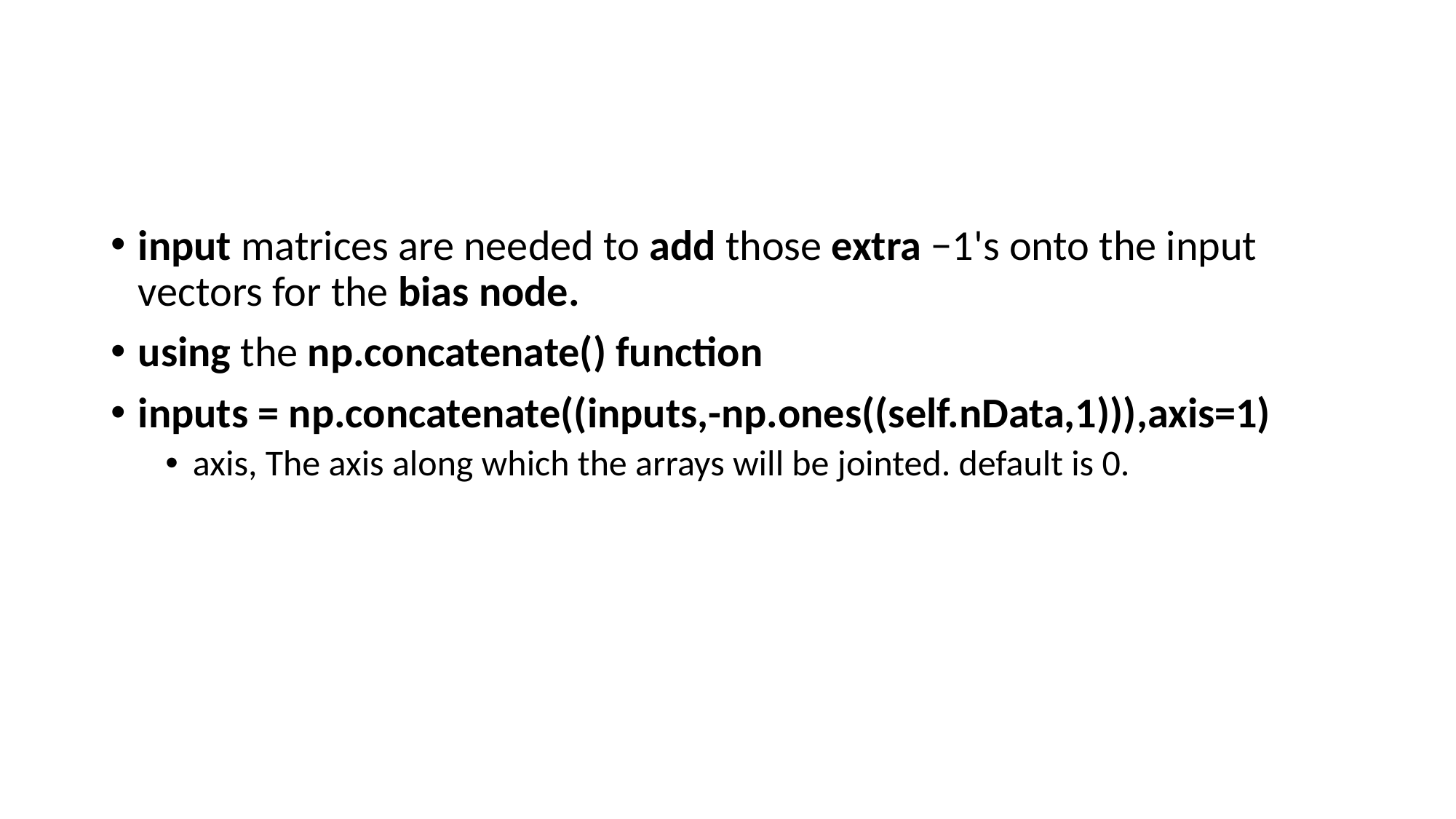

#
input matrices are needed to add those extra −1's onto the input vectors for the bias node.
using the np.concatenate() function
inputs = np.concatenate((inputs,-np.ones((self.nData,1))),axis=1)
axis, The axis along which the arrays will be jointed. default is 0.